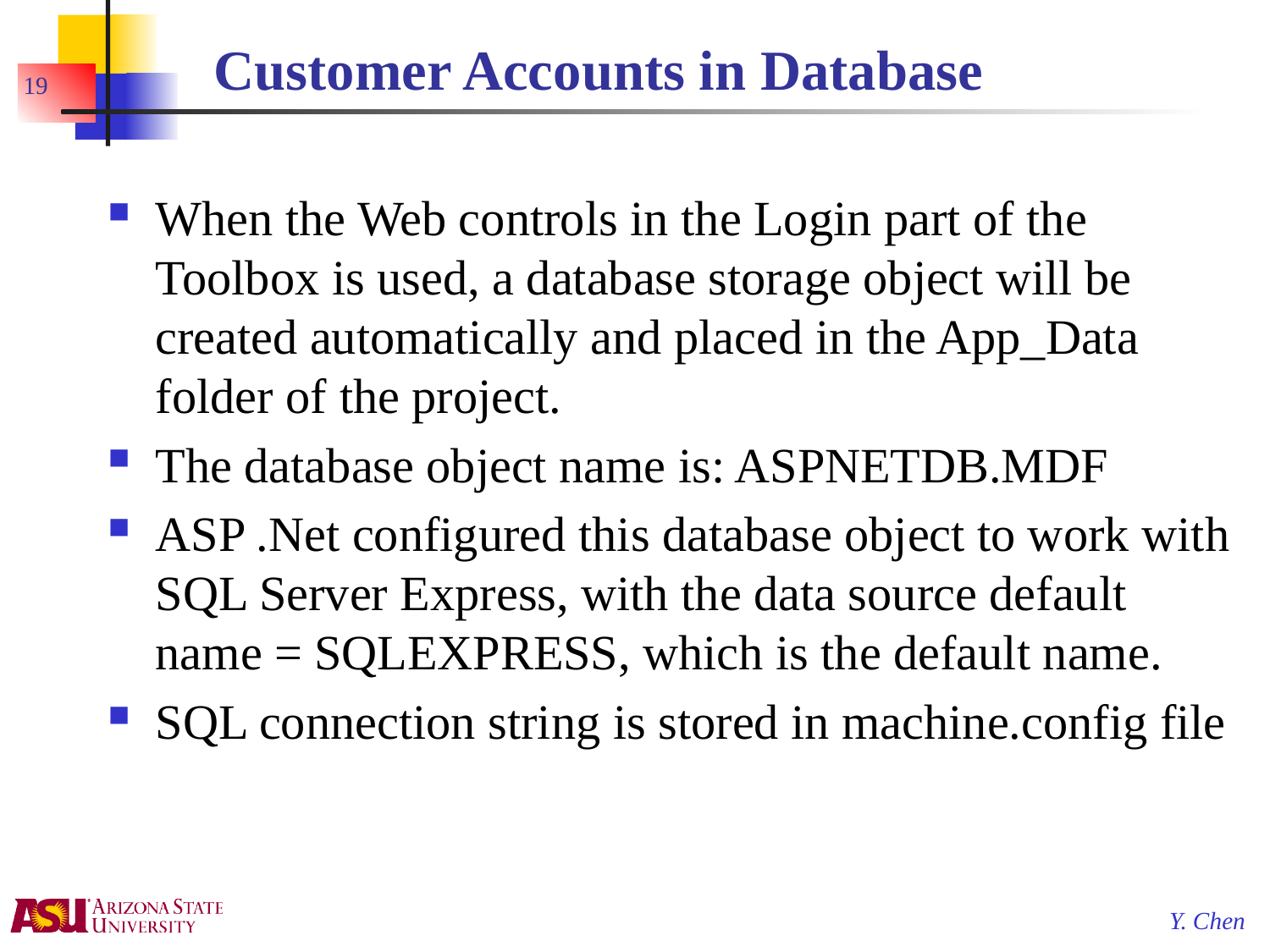

# Customer Accounts in Database
19
When the Web controls in the Login part of the Toolbox is used, a database storage object will be created automatically and placed in the App_Data folder of the project.
The database object name is: ASPNETDB.MDF
ASP .Net configured this database object to work with SQL Server Express, with the data source default name = SQLEXPRESS, which is the default name.
SQL connection string is stored in machine.config file